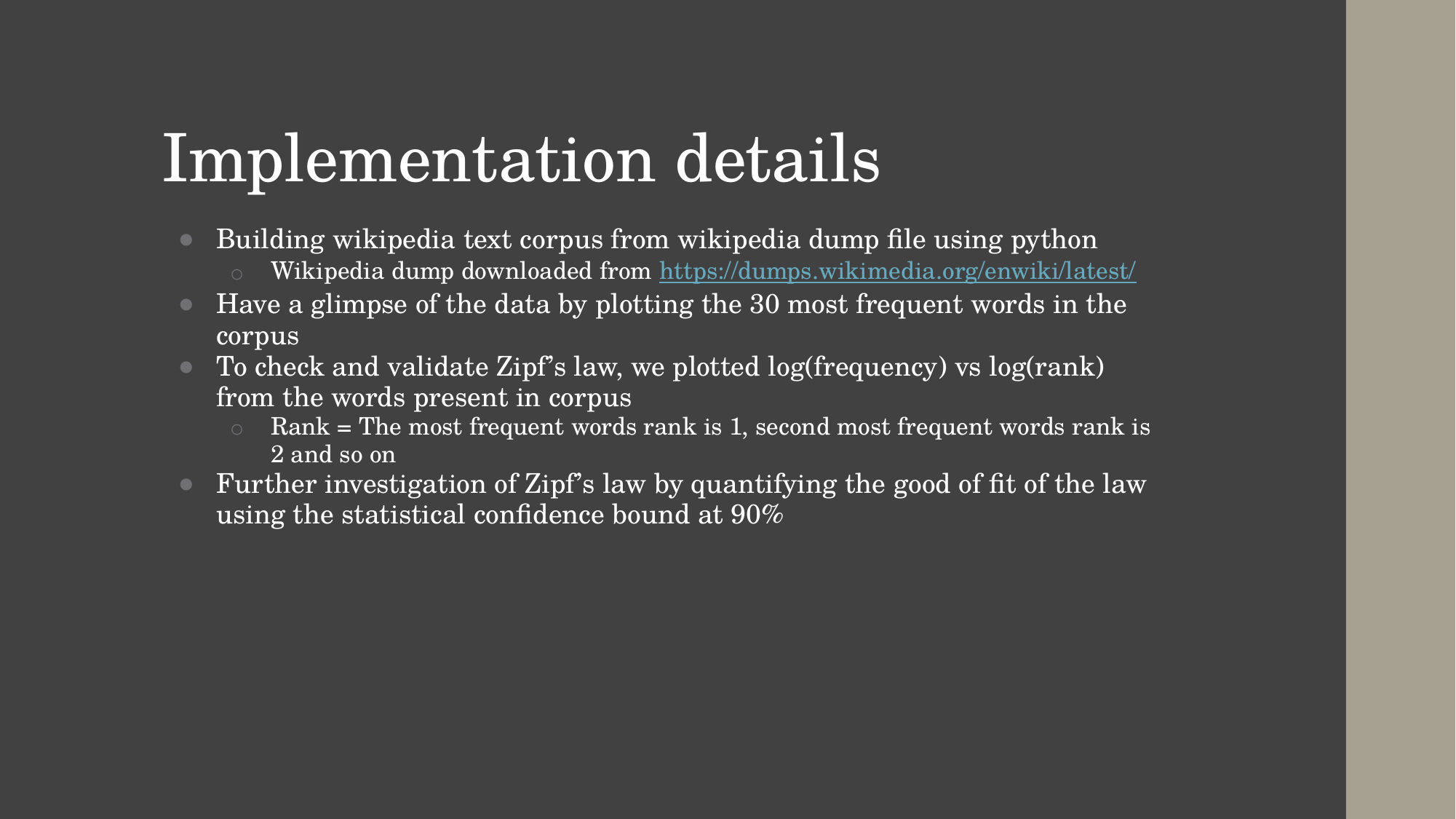

# Implementation details
Building wikipedia text corpus from wikipedia dump file using python
Wikipedia dump downloaded from https://dumps.wikimedia.org/enwiki/latest/
Have a glimpse of the data by plotting the 30 most frequent words in the corpus
To check and validate Zipf’s law, we plotted log(frequency) vs log(rank) from the words present in corpus
Rank = The most frequent words rank is 1, second most frequent words rank is 2 and so on
Further investigation of Zipf’s law by quantifying the good of fit of the law using the statistical confidence bound at 90%